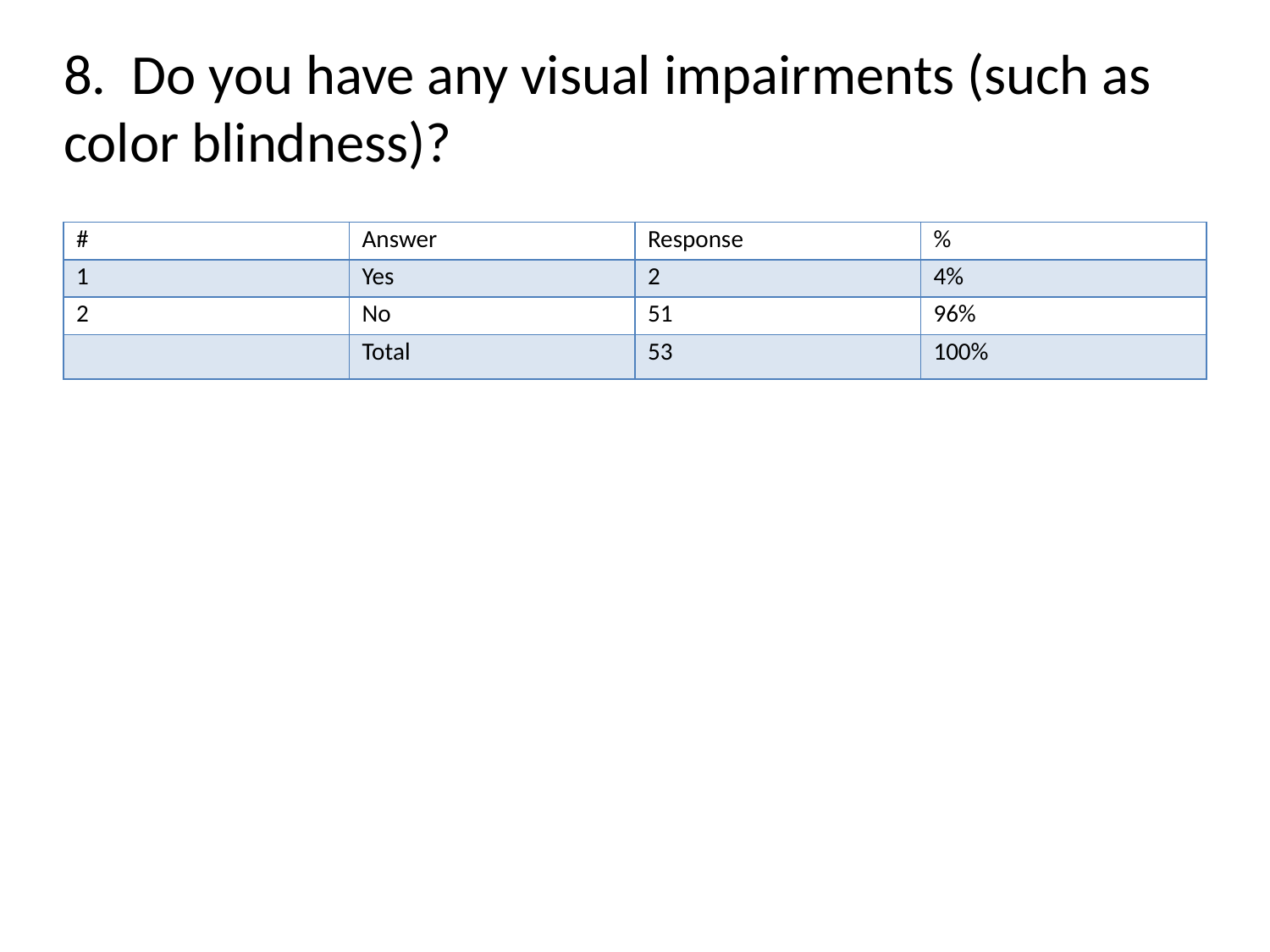

# 8.  Do you have any visual impairments (such as color blindness)?
| # | Answer | Response | % |
| --- | --- | --- | --- |
| 1 | Yes | 2 | 4% |
| 2 | No | 51 | 96% |
|  | Total | 53 | 100% |